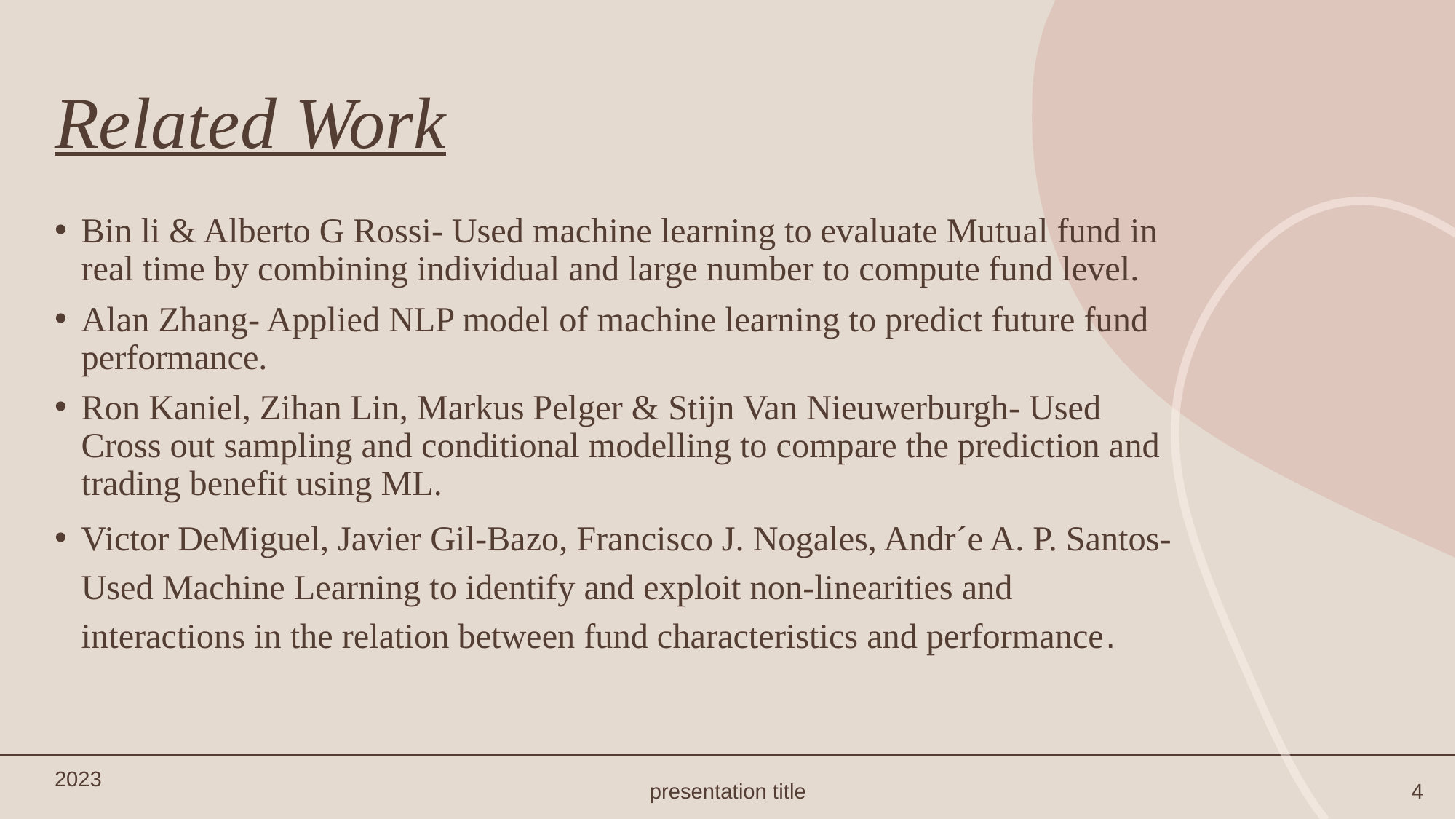

# Related Work
Bin li & Alberto G Rossi- Used machine learning to evaluate Mutual fund in real time by combining individual and large number to compute fund level.
Alan Zhang- Applied NLP model of machine learning to predict future fund performance.
Ron Kaniel, Zihan Lin, Markus Pelger & Stijn Van Nieuwerburgh- Used Cross out sampling and conditional modelling to compare the prediction and trading benefit using ML.
Victor DeMiguel, Javier Gil-Bazo, Francisco J. Nogales, Andr´e A. P. Santos- Used Machine Learning to identify and exploit non-linearities and interactions in the relation between fund characteristics and performance.

2023

presentation title
4